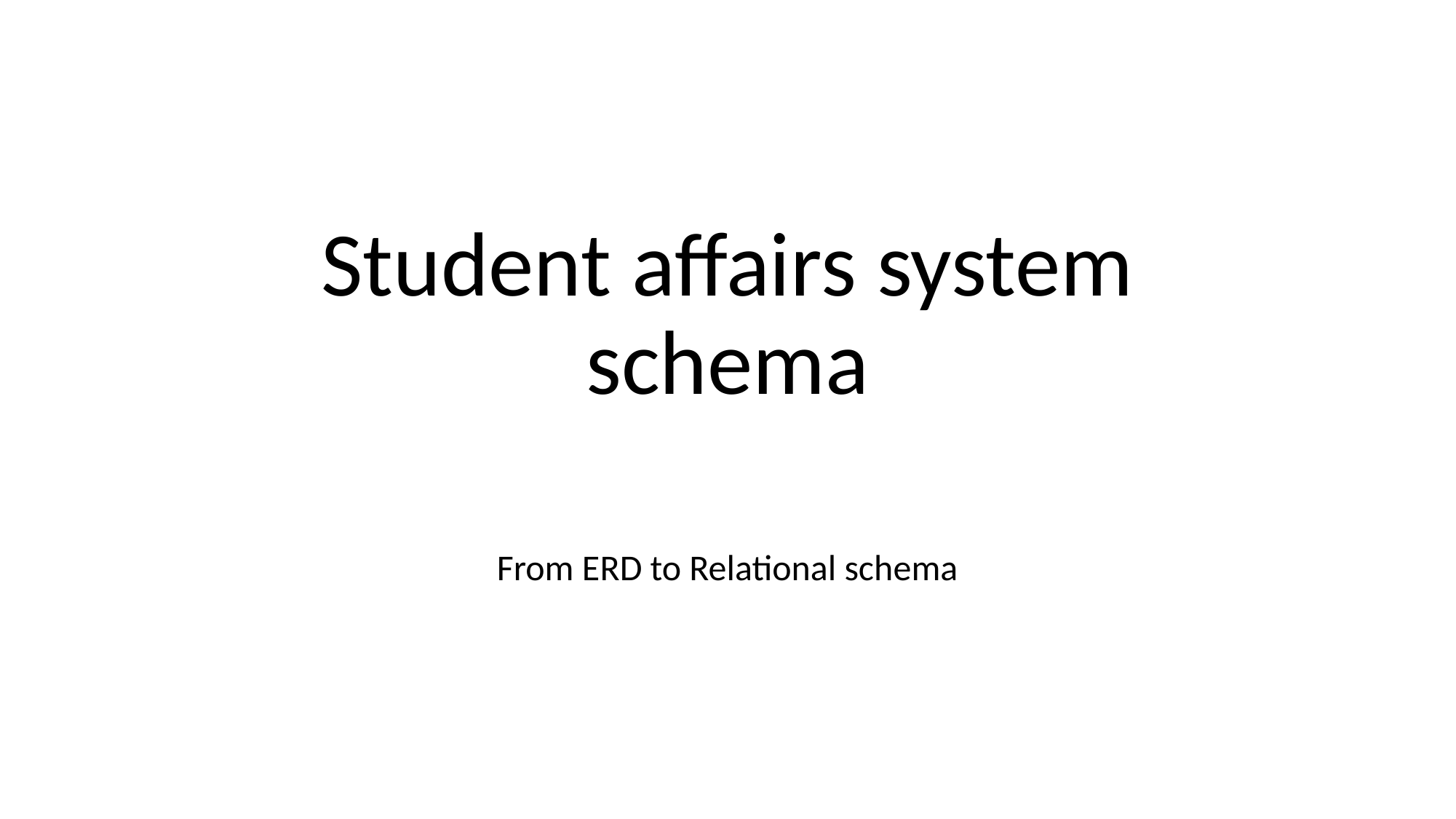

# Student affairs system schema

From ERD to Relational schema